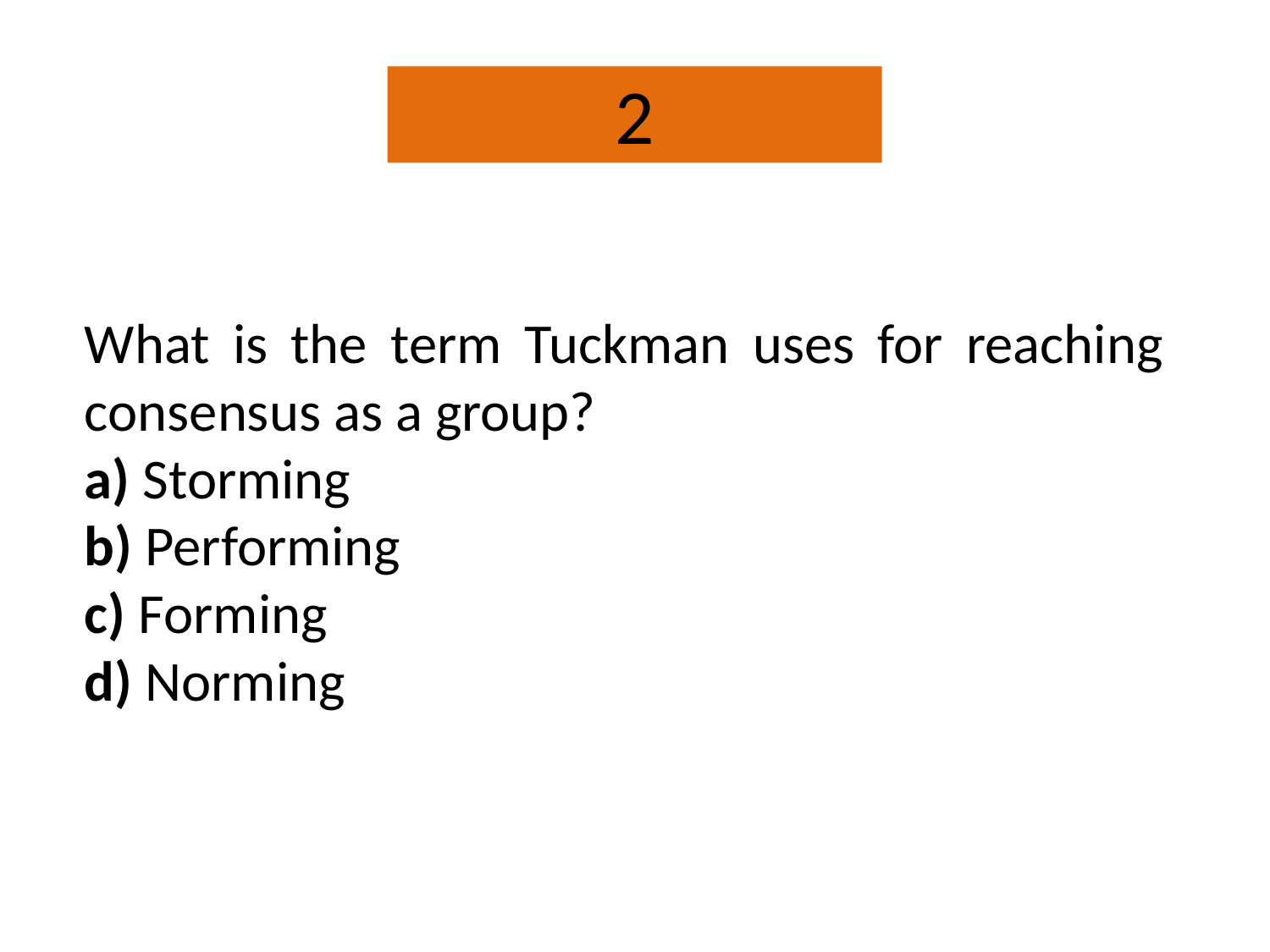

# 2
What is the term Tuckman uses for reaching consensus as a group?
a) Storming
b) Performing
c) Forming
d) Norming